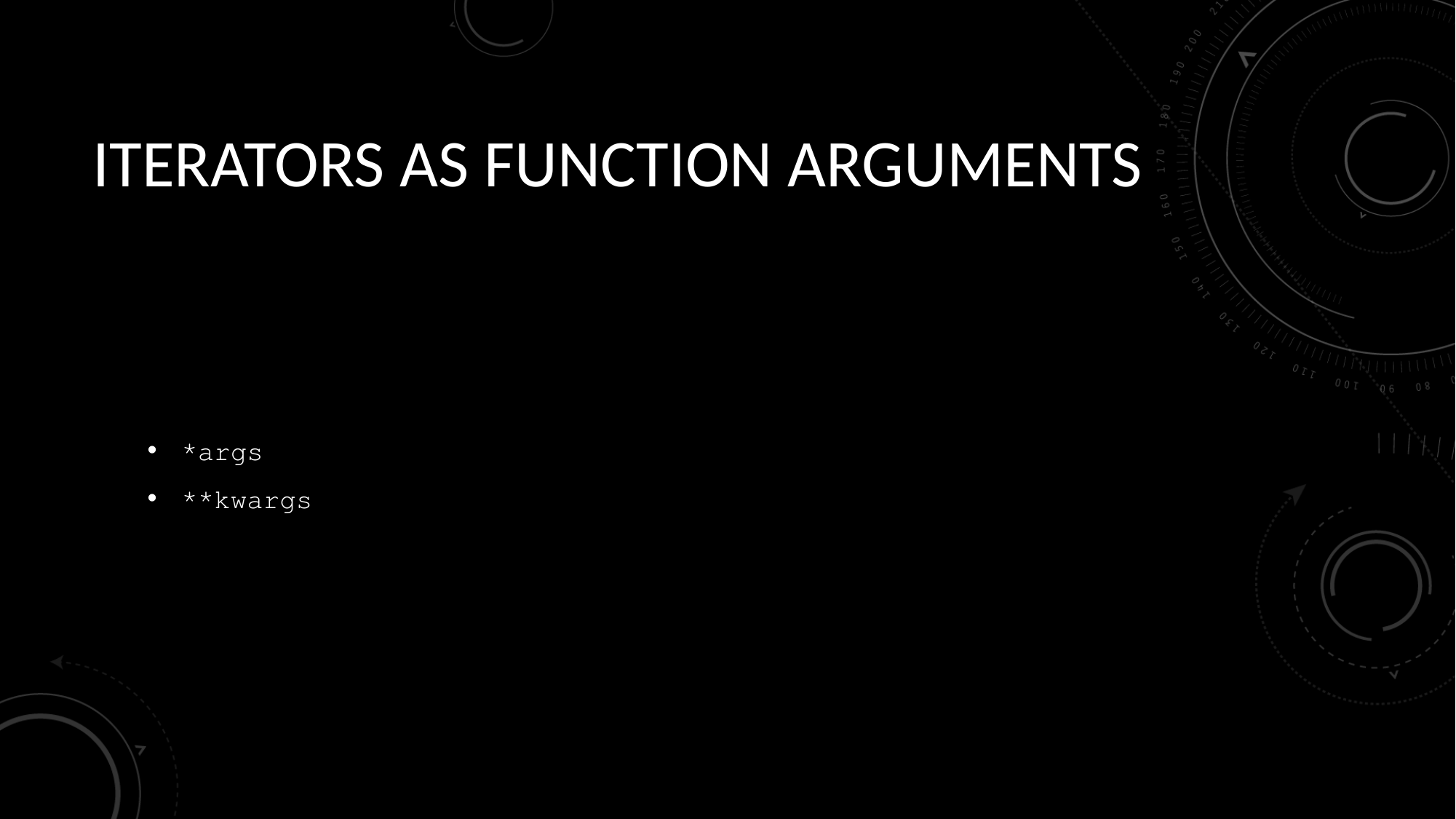

# Iterators as function arguments
*args
**kwargs